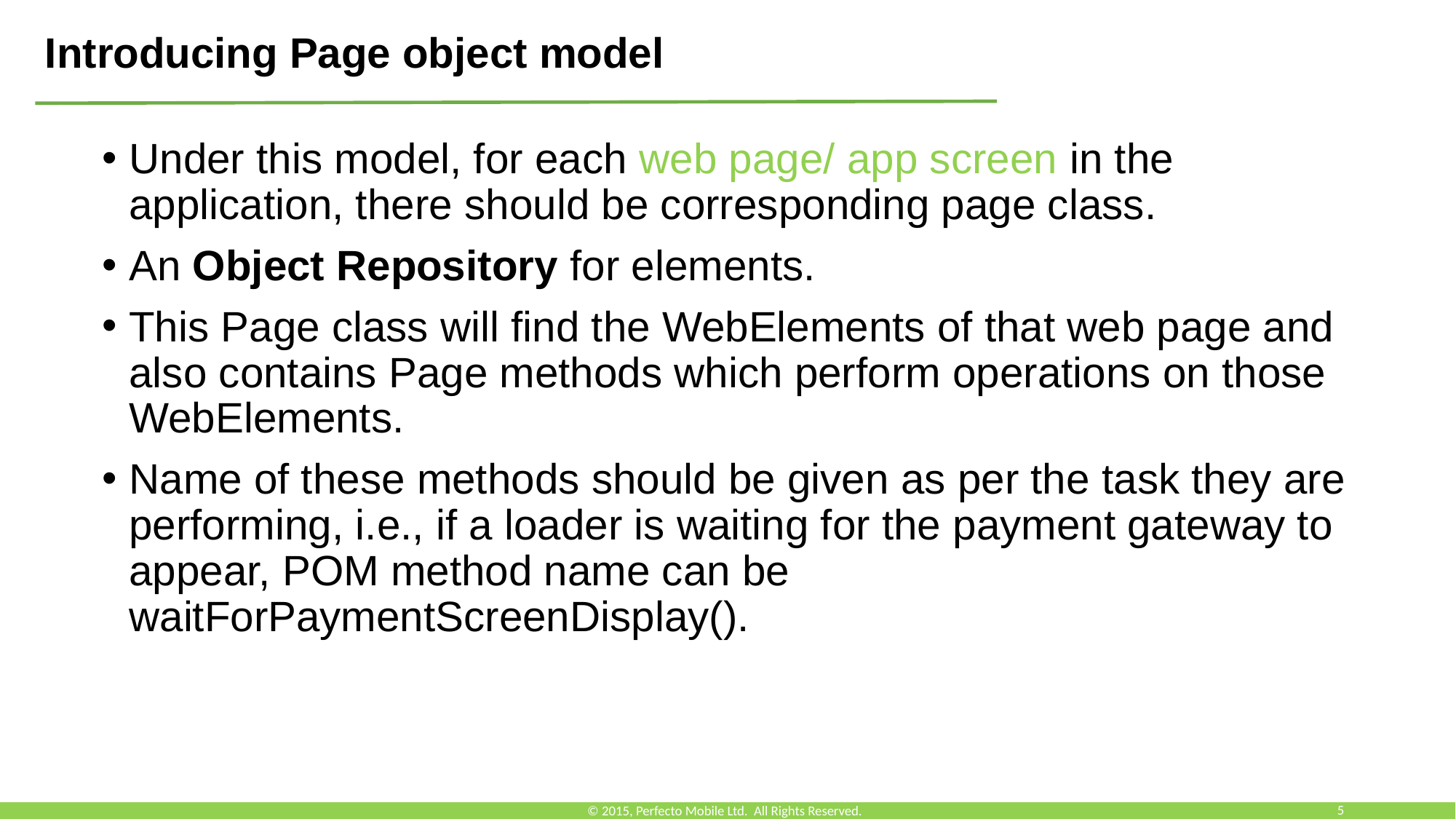

Introducing Page object model
Under this model, for each web page/ app screen in the application, there should be corresponding page class.
An Object Repository for elements.
This Page class will find the WebElements of that web page and also contains Page methods which perform operations on those WebElements.
Name of these methods should be given as per the task they are performing, i.e., if a loader is waiting for the payment gateway to appear, POM method name can be waitForPaymentScreenDisplay().

© 2015, Perfecto Mobile Ltd.  All Rights Reserved.
5